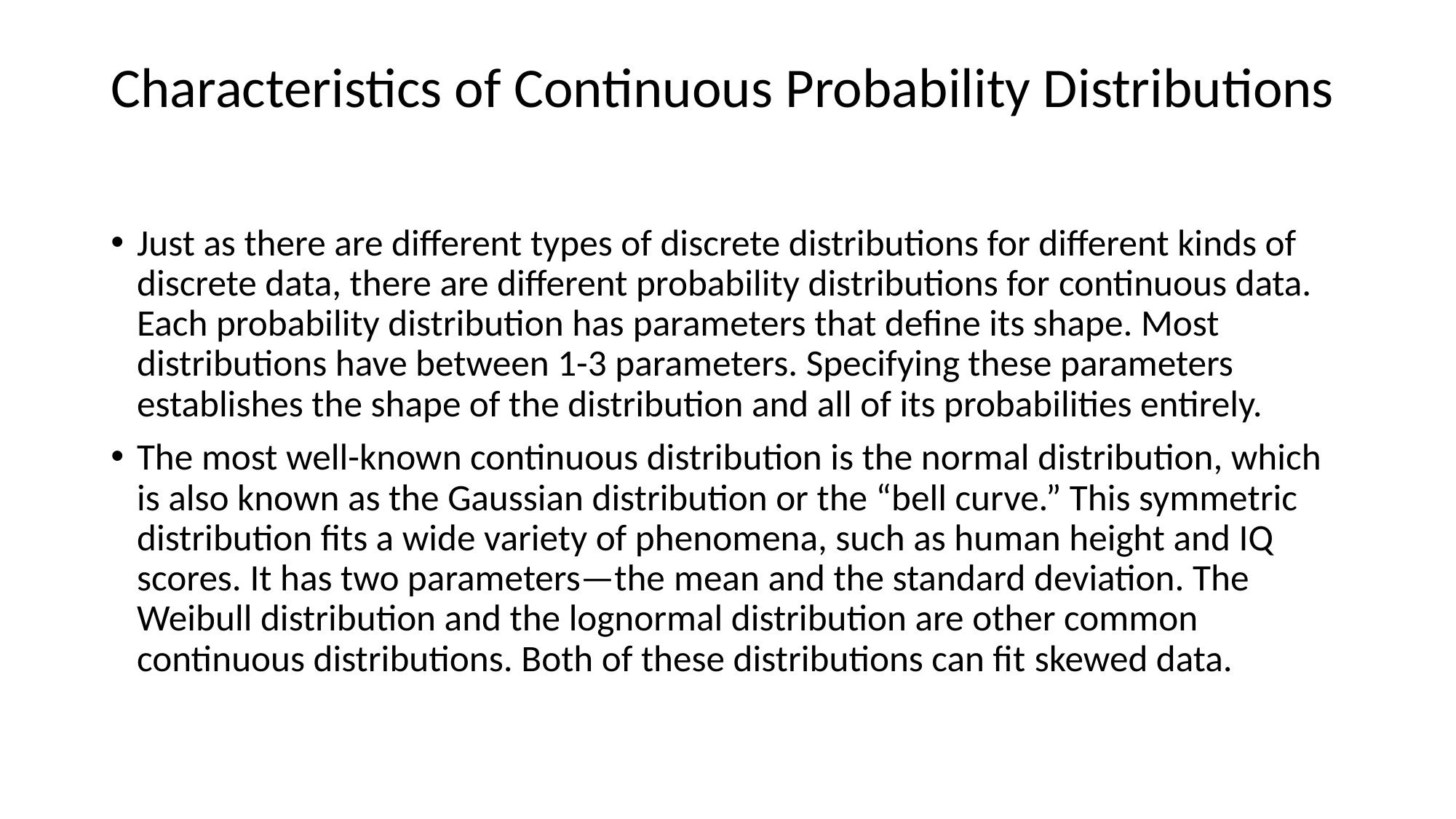

# Characteristics of Continuous Probability Distributions
Just as there are different types of discrete distributions for different kinds of discrete data, there are different probability distributions for continuous data. Each probability distribution has parameters that define its shape. Most distributions have between 1-3 parameters. Specifying these parameters establishes the shape of the distribution and all of its probabilities entirely.
The most well-known continuous distribution is the normal distribution, which is also known as the Gaussian distribution or the “bell curve.” This symmetric distribution fits a wide variety of phenomena, such as human height and IQ scores. It has two parameters—the mean and the standard deviation. The Weibull distribution and the lognormal distribution are other common continuous distributions. Both of these distributions can fit skewed data.